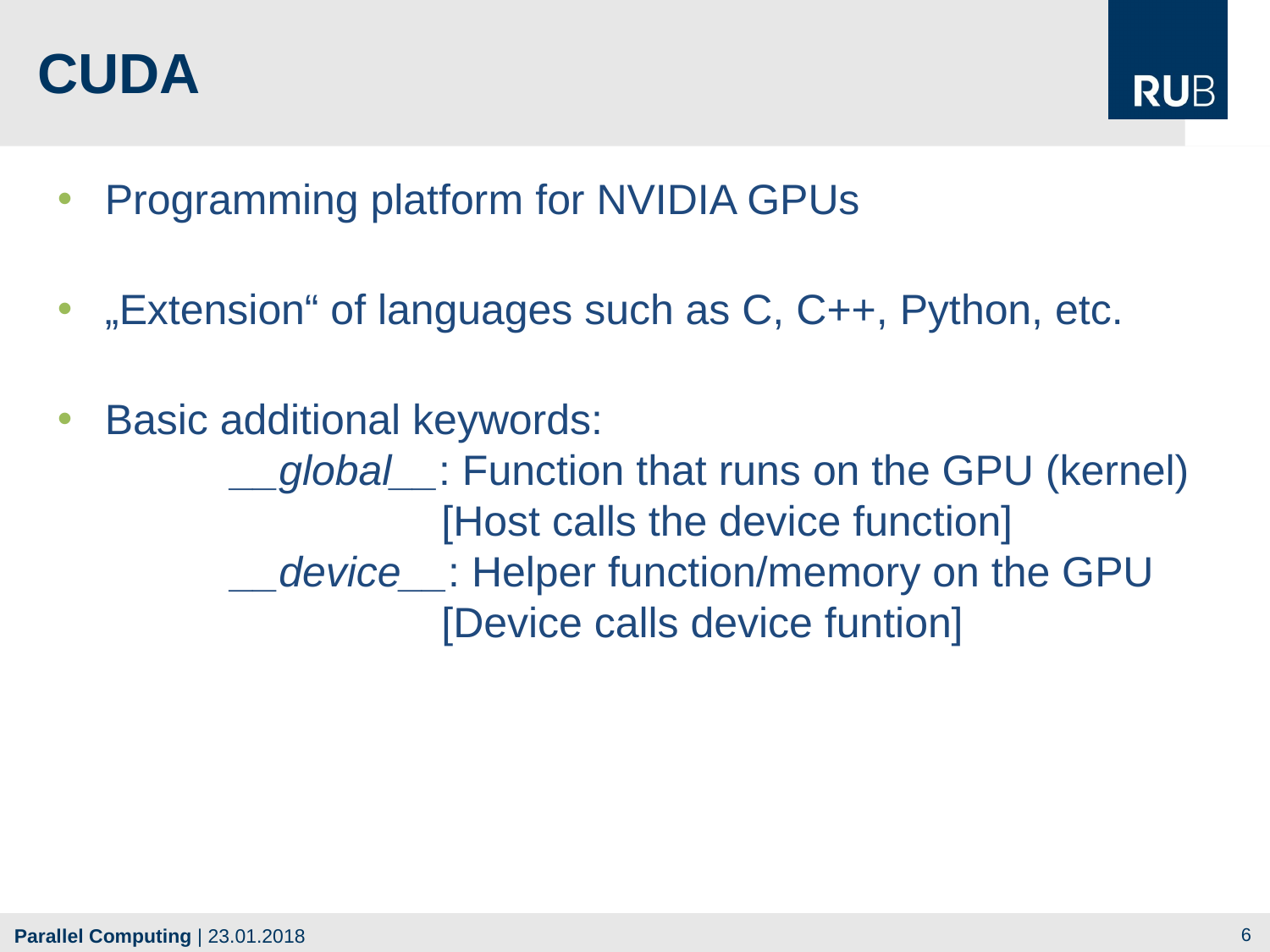

CUDA
Programming platform for NVIDIA GPUs
„Extension“ of languages such as C, C++, Python, etc.
Basic additional keywords:
	__global__: Function that runs on the GPU (kernel)
		       [Host calls the device function]
	__device__: Helper function/memory on the GPU
		       [Device calls device funtion]